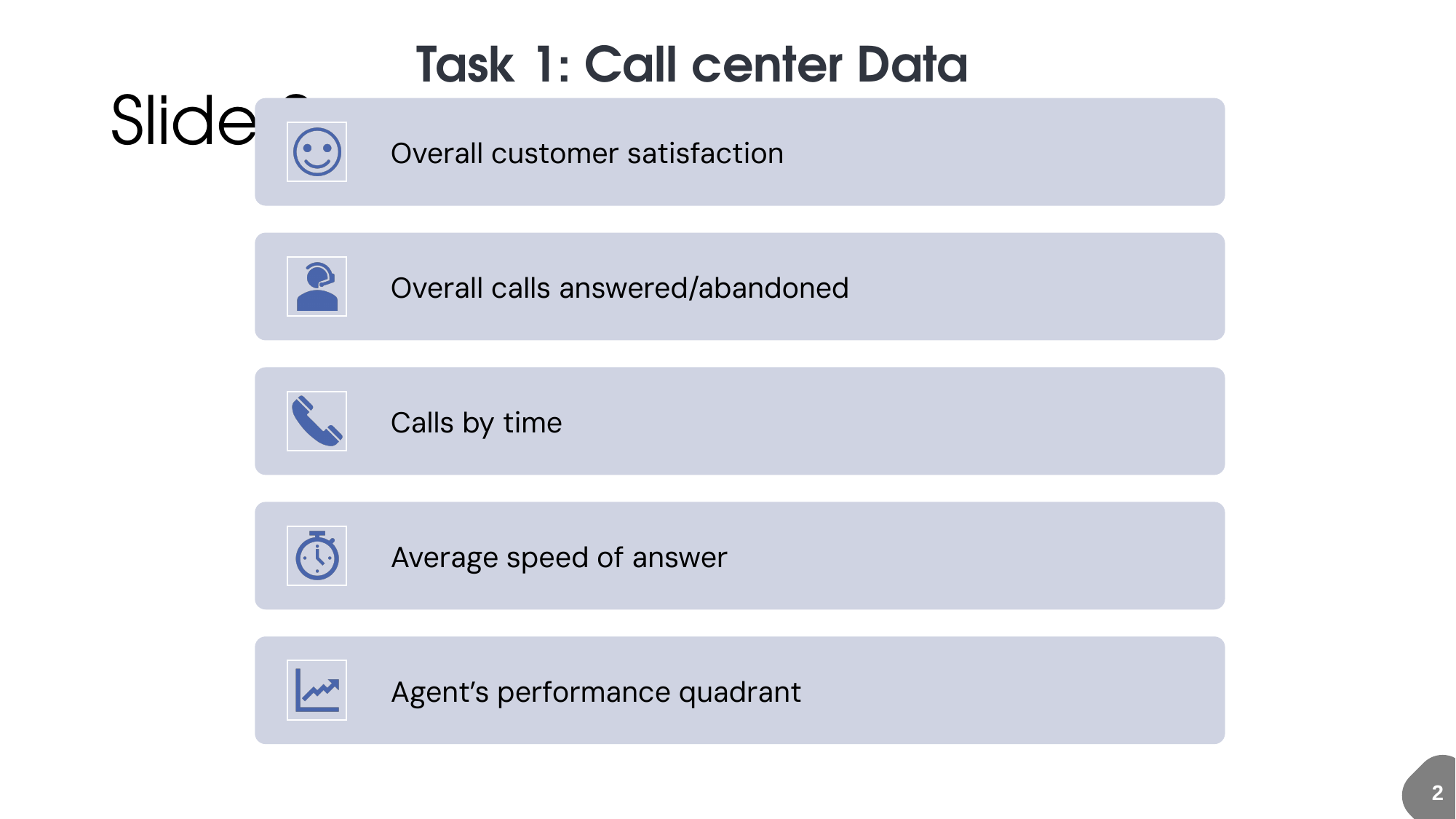

Task 1: Call center Data
# Slide 2
Overall customer satisfaction
Overall calls answered/abandoned
Calls by time
Average speed of answer
Agent’s performance quadrant
Call Centre Trends

2